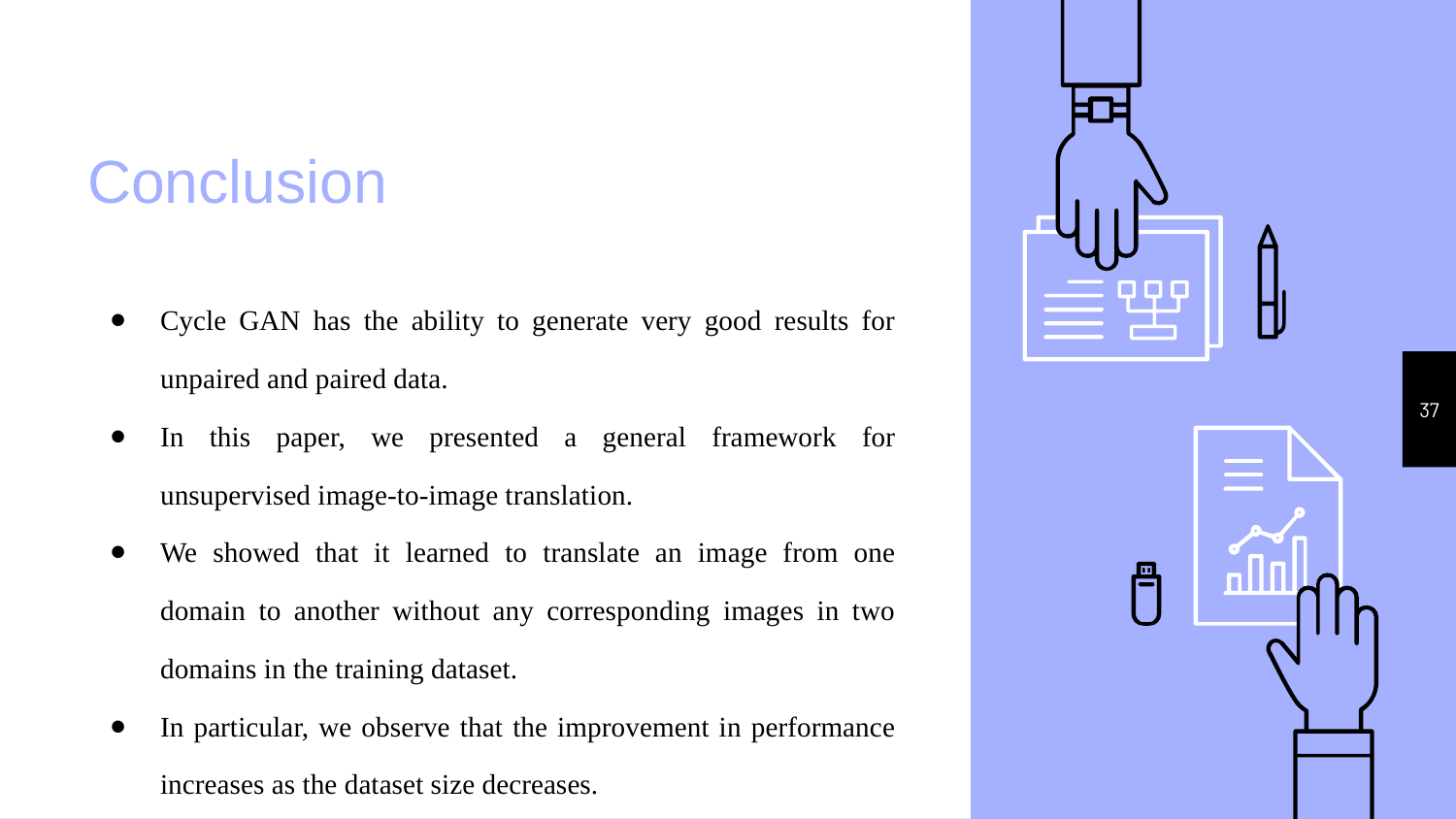

# Conclusion
Cycle GAN has the ability to generate very good results for unpaired and paired data.
In this paper, we presented a general framework for unsupervised image-to-image translation.
We showed that it learned to translate an image from one domain to another without any corresponding images in two domains in the training dataset.
In particular, we observe that the improvement in performance increases as the dataset size decreases.

37